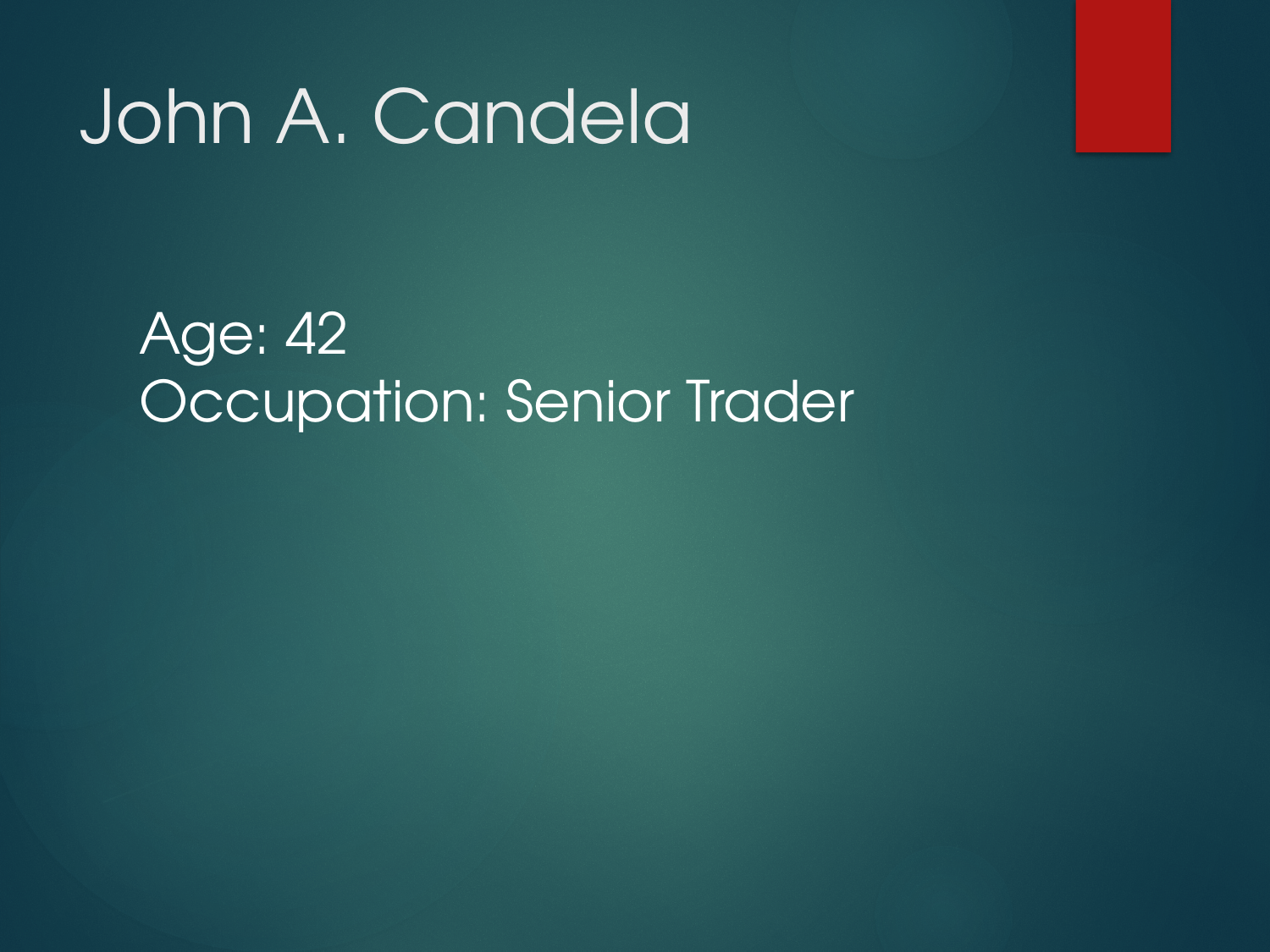

# John A. Candela

Age: 42
Occupation: Senior Trader